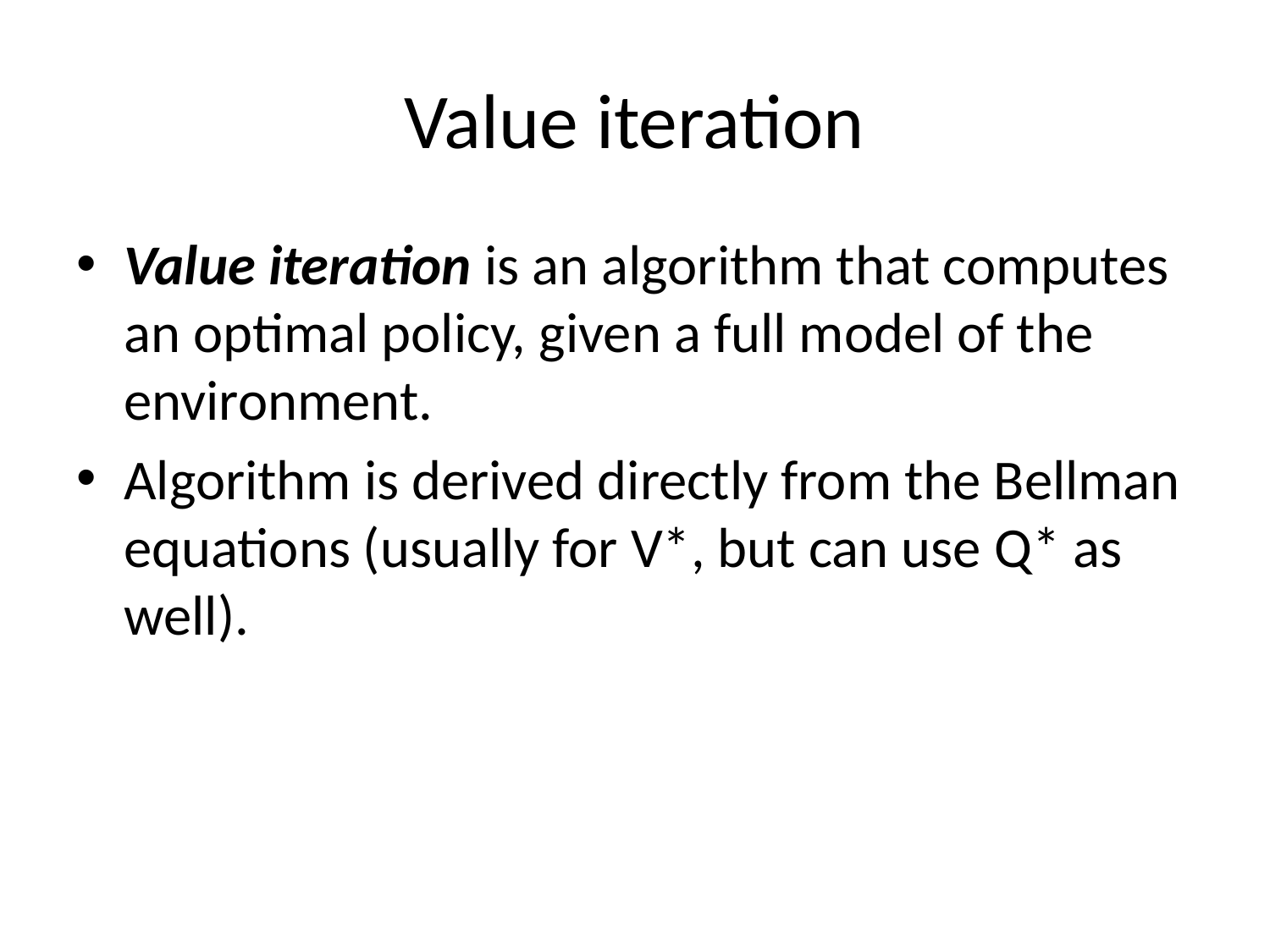

# Value iteration
Value iteration is an algorithm that computes an optimal policy, given a full model of the environment.
Algorithm is derived directly from the Bellman equations (usually for V*, but can use Q* as well).